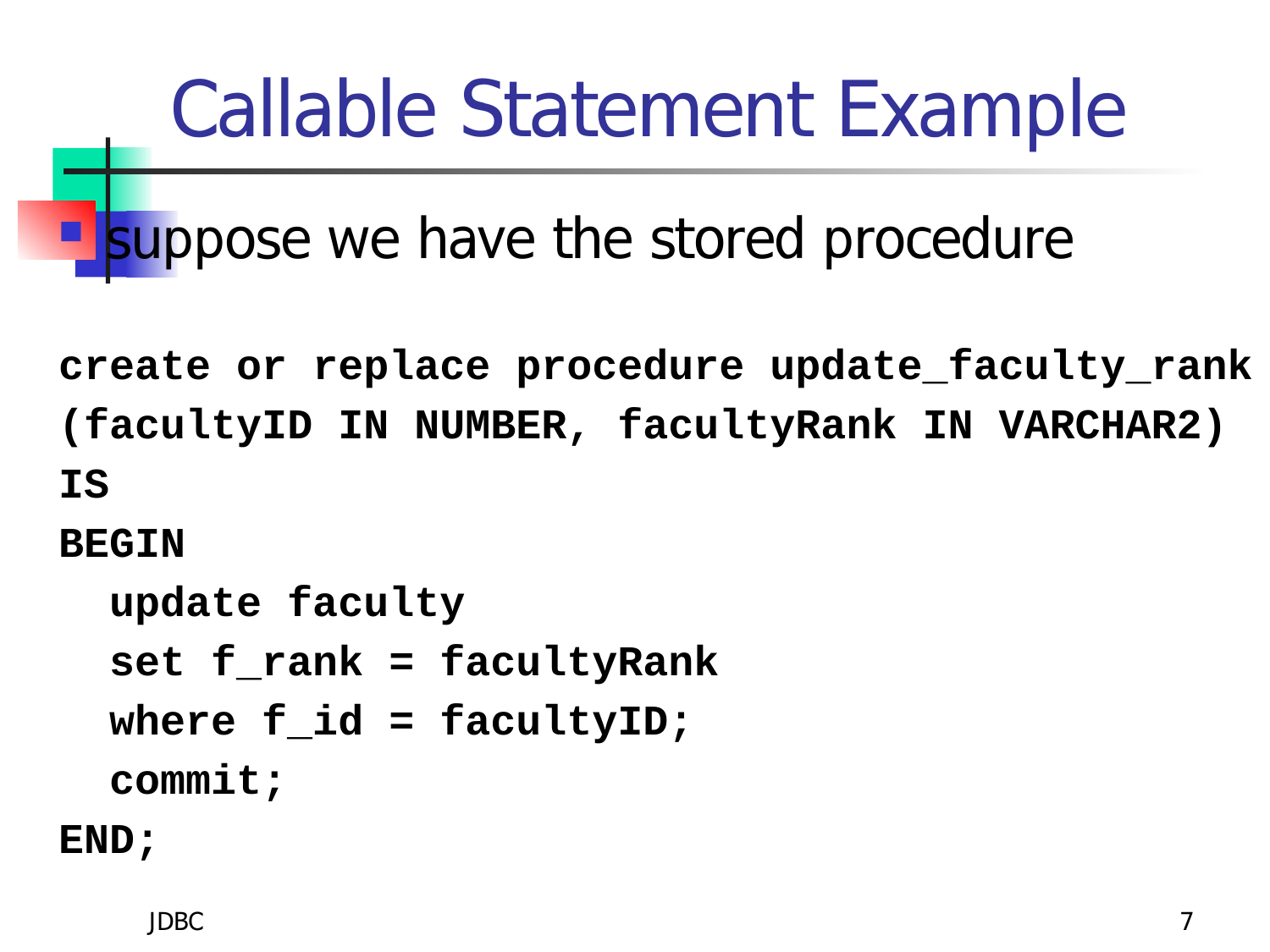

# Callable Statement Example
suppose we have the stored procedure

create or replace procedure update_faculty_rank
(facultyID IN NUMBER, facultyRank IN VARCHAR2)
IS
BEGIN
  update faculty
  set f_rank = facultyRank
  where f_id = facultyID;
  commit;
END;
JDBC
7